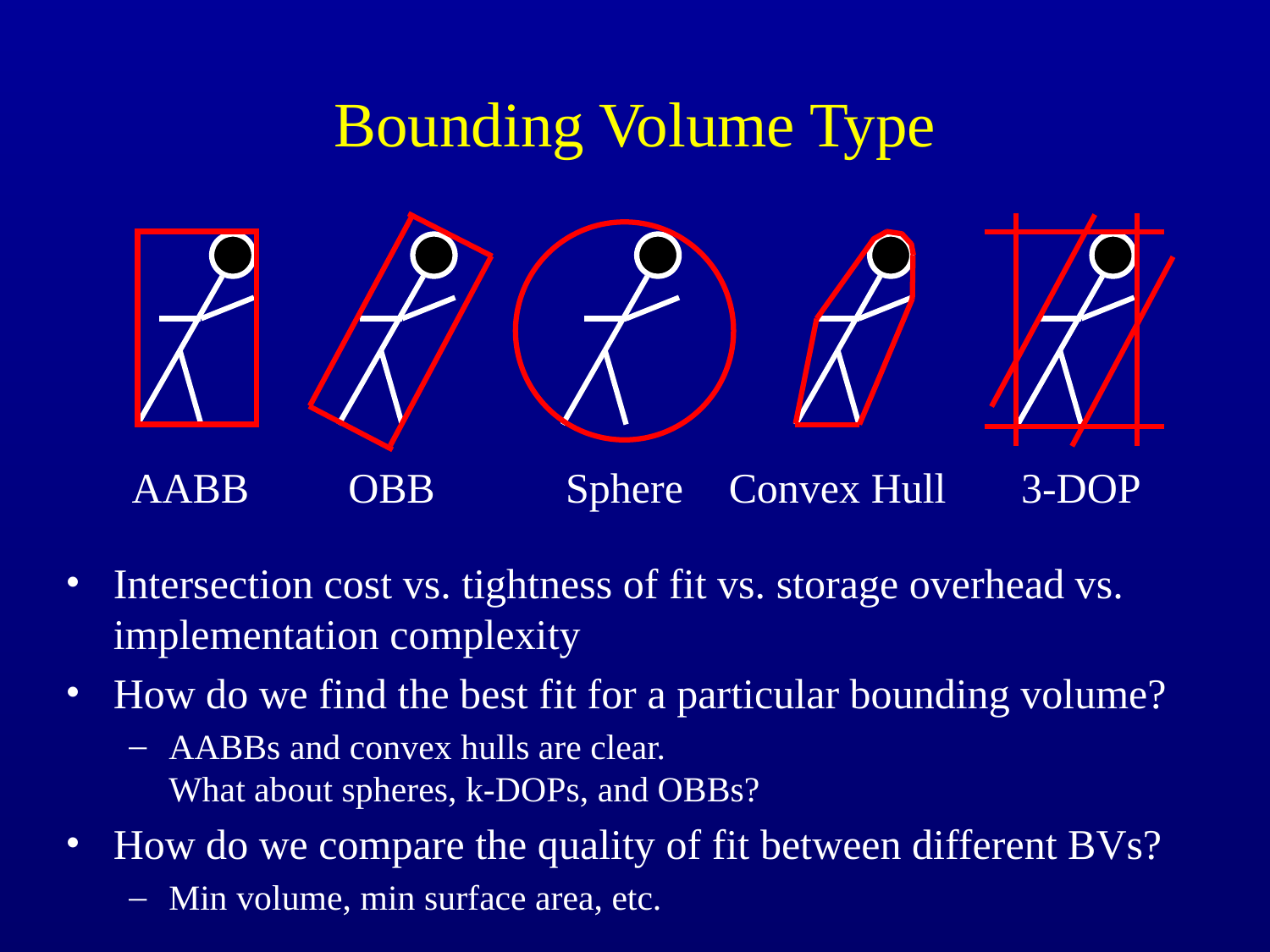

# Bounding Volume Type

AABB
OBB
Sphere
Convex Hull
3-DOP
Intersection cost vs. tightness of fit vs. storage overhead vs. implementation complexity
How do we find the best fit for a particular bounding volume?
AABBs and convex hulls are clear.
What about spheres, k-DOPs, and OBBs?
How do we compare the quality of fit between different BVs?
Min volume, min surface area, etc.